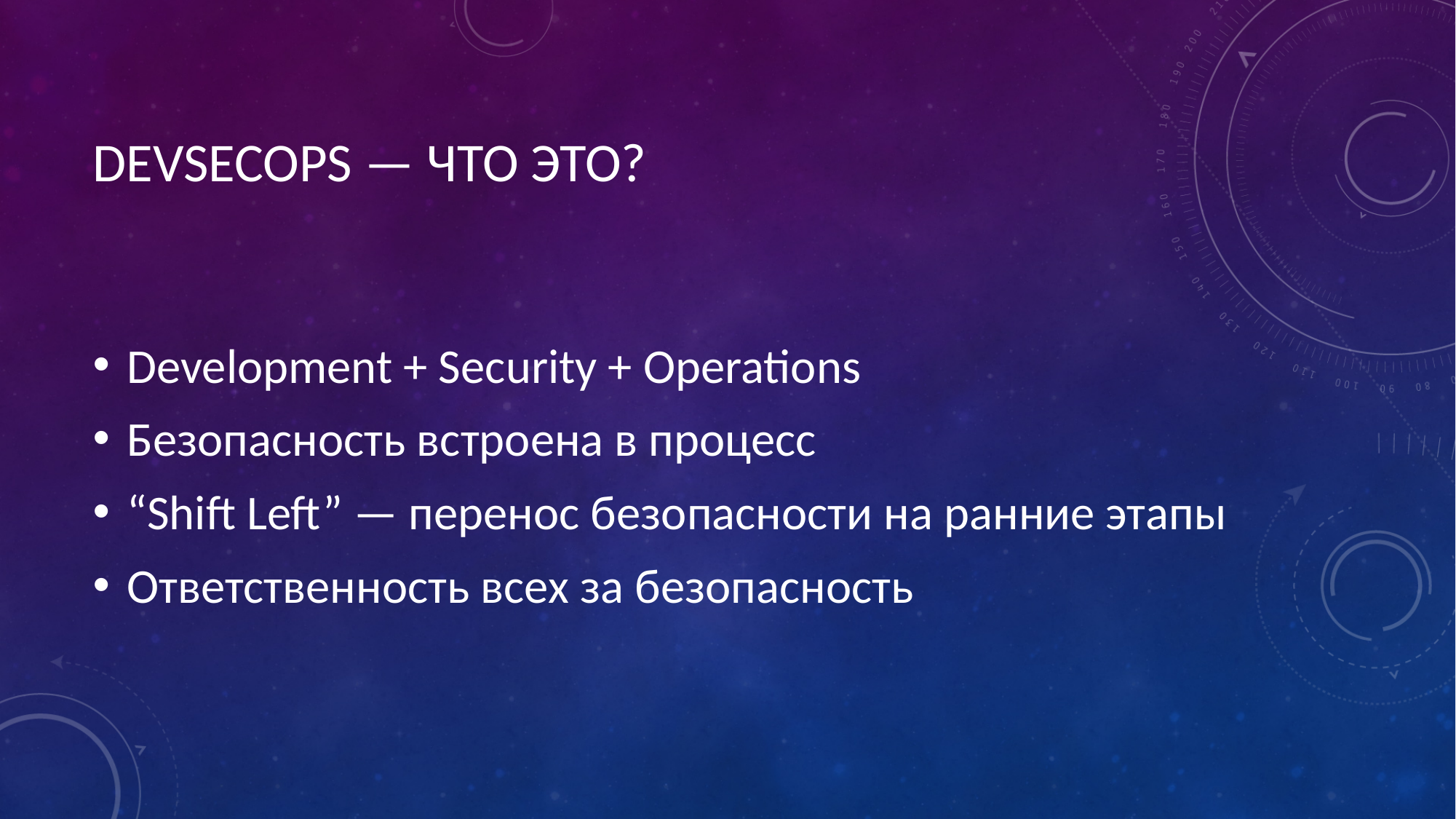

# DevSecOps — что это?
Development + Security + Operations
Безопасность встроена в процесс
“Shift Left” — перенос безопасности на ранние этапы
Ответственность всех за безопасность